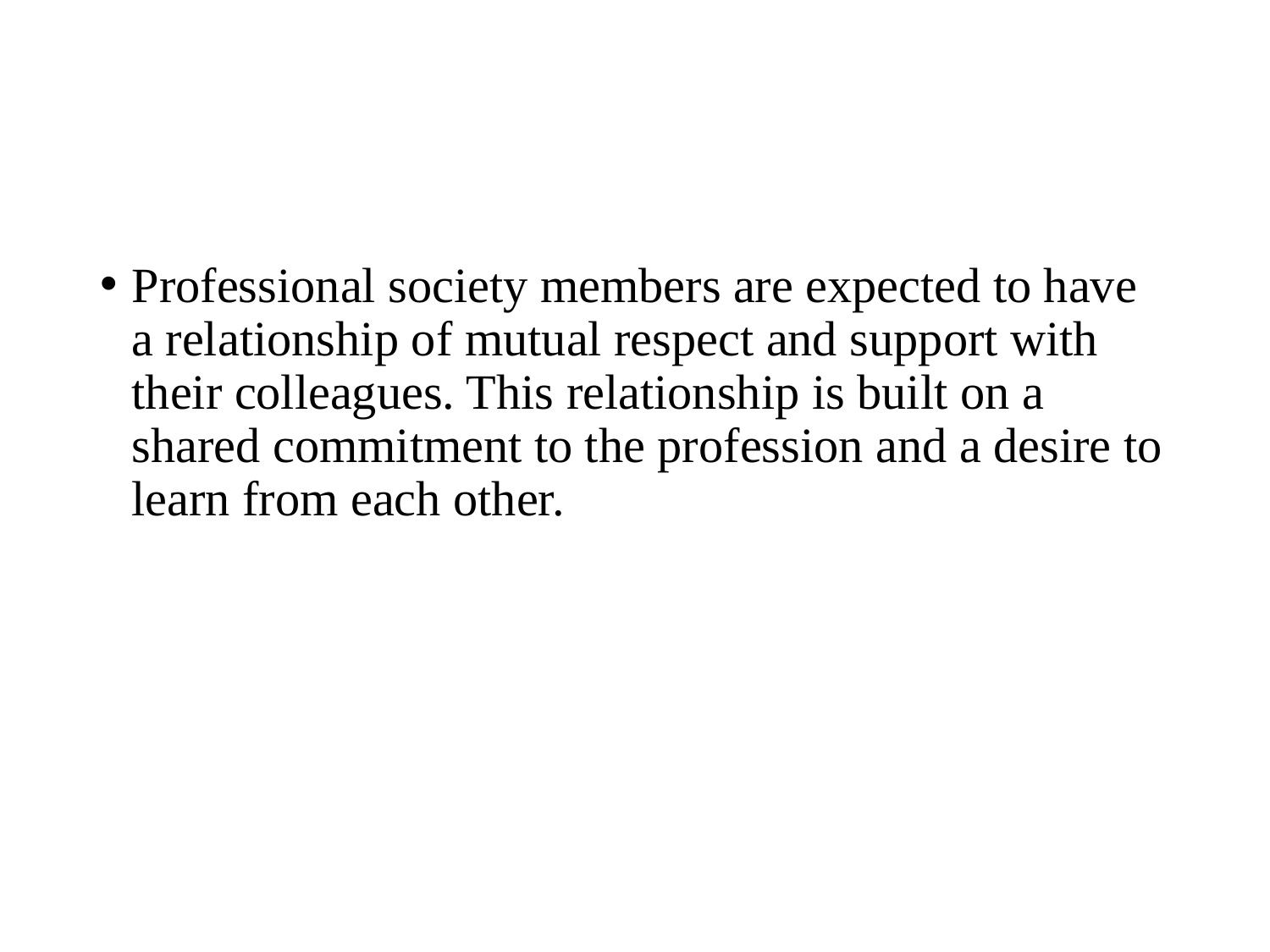

Professional society members are expected to have a relationship of mutual respect and support with their colleagues. This relationship is built on a shared commitment to the profession and a desire to learn from each other.